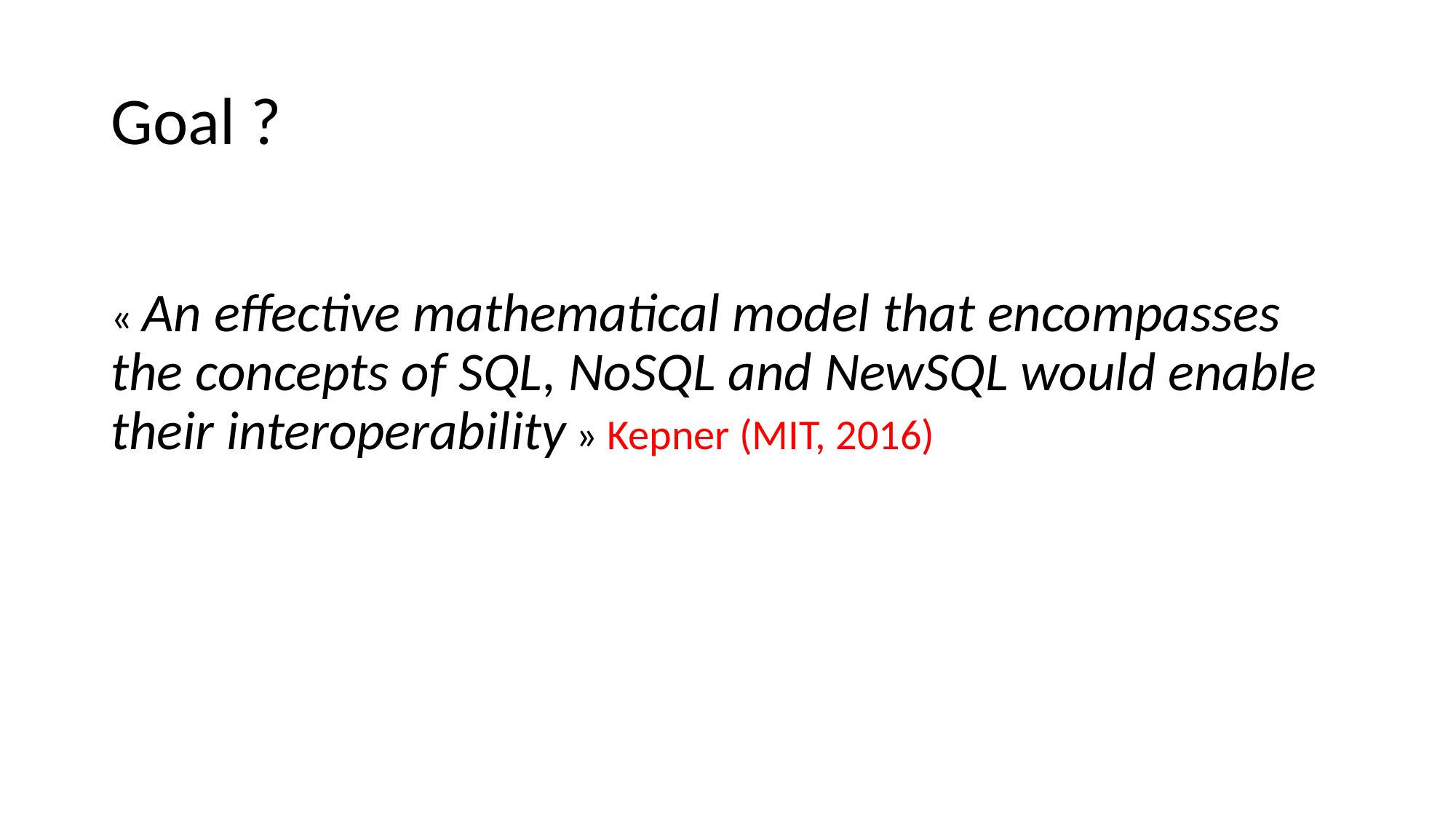

# Goal ?

« An effective mathematical model that encompasses the concepts of SQL, NoSQL and NewSQL would enable their interoperability » Kepner (MIT, 2016)